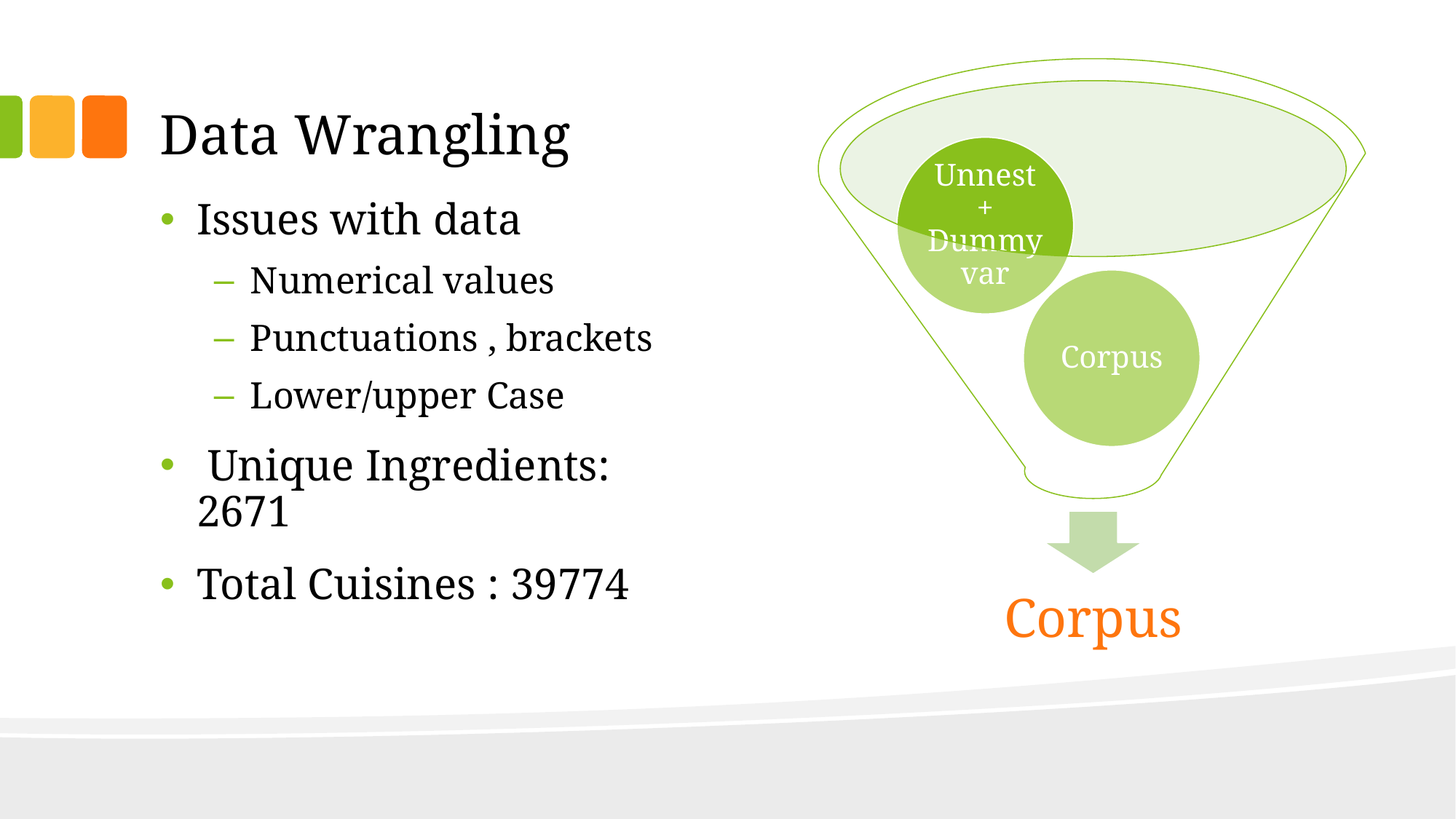

# Data Wrangling
Corpus
Corpus
Unnest + Dummy var
Issues with data
Numerical values
Punctuations , brackets
Lower/upper Case
 Unique Ingredients: 2671
Total Cuisines : 39774